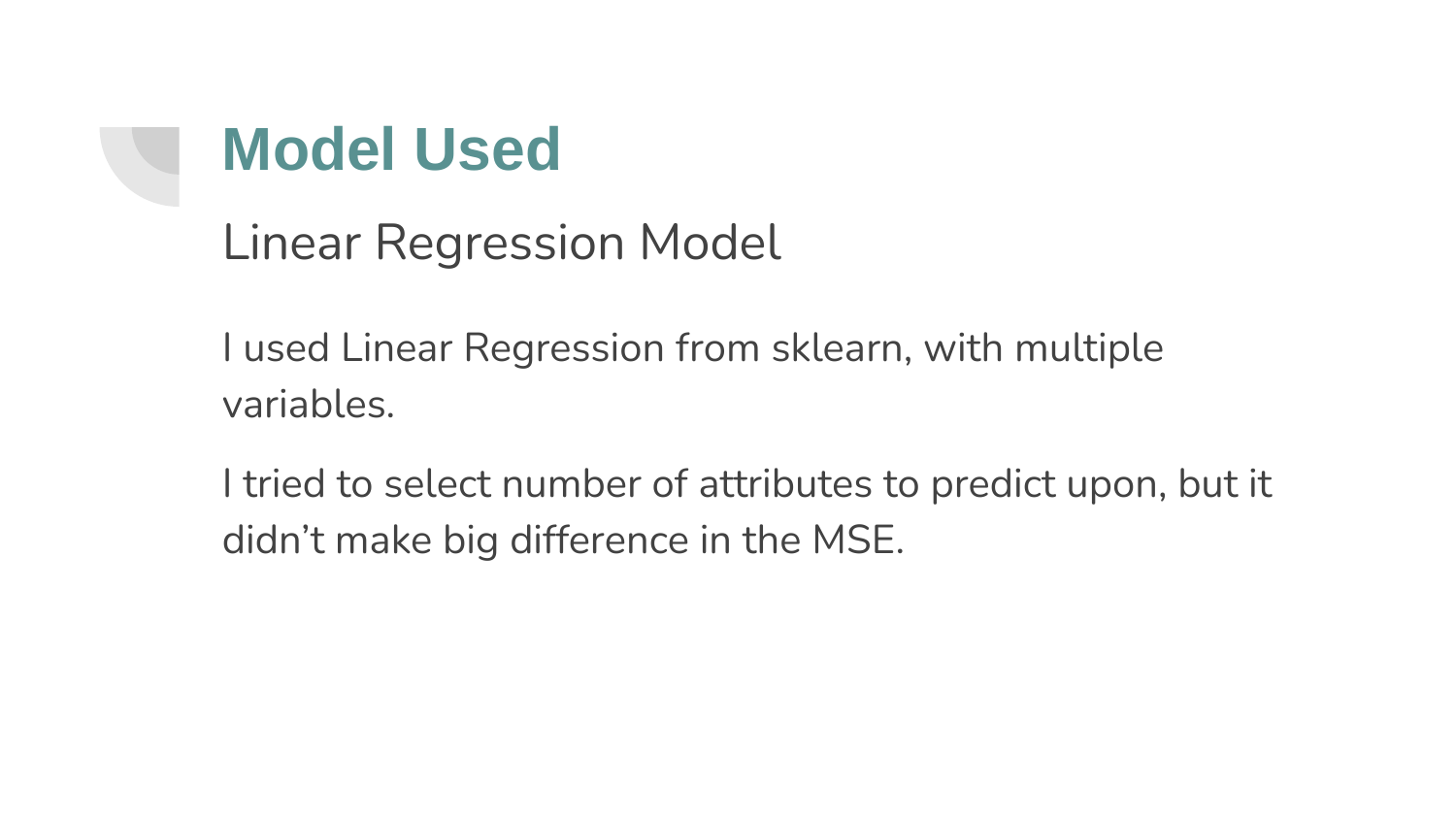

# Model Used
Linear Regression Model
I used Linear Regression from sklearn, with multiple variables.
I tried to select number of attributes to predict upon, but it didn’t make big difference in the MSE.